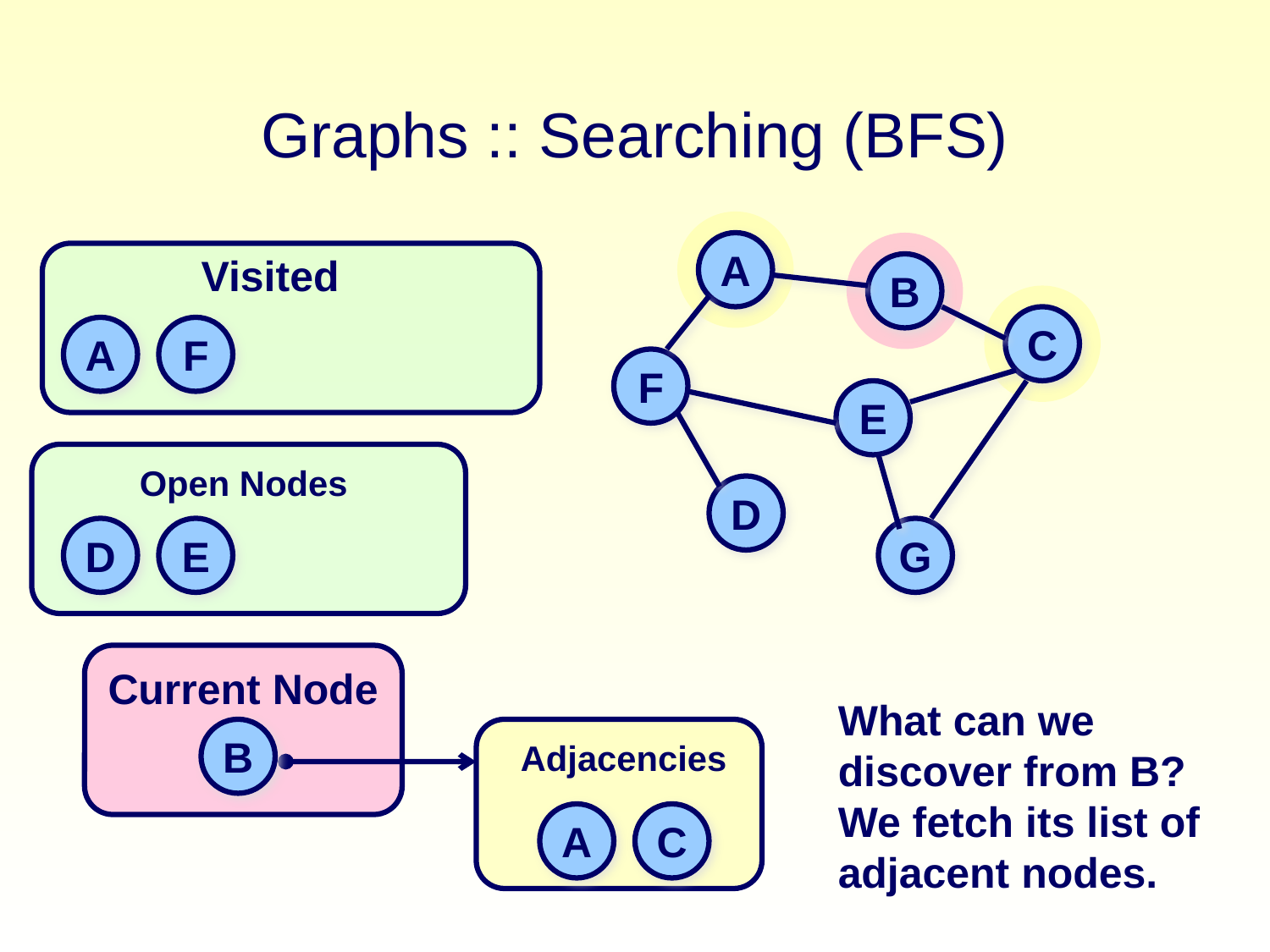

# Graphs :: Searching (BFS)

Adjacencies

A
C
A

Visited
B

C
A
F
F

E

Open Nodes

D
D
E
G

Current Node
What can we discover from B?
We fetch its list of adjacent nodes.
B